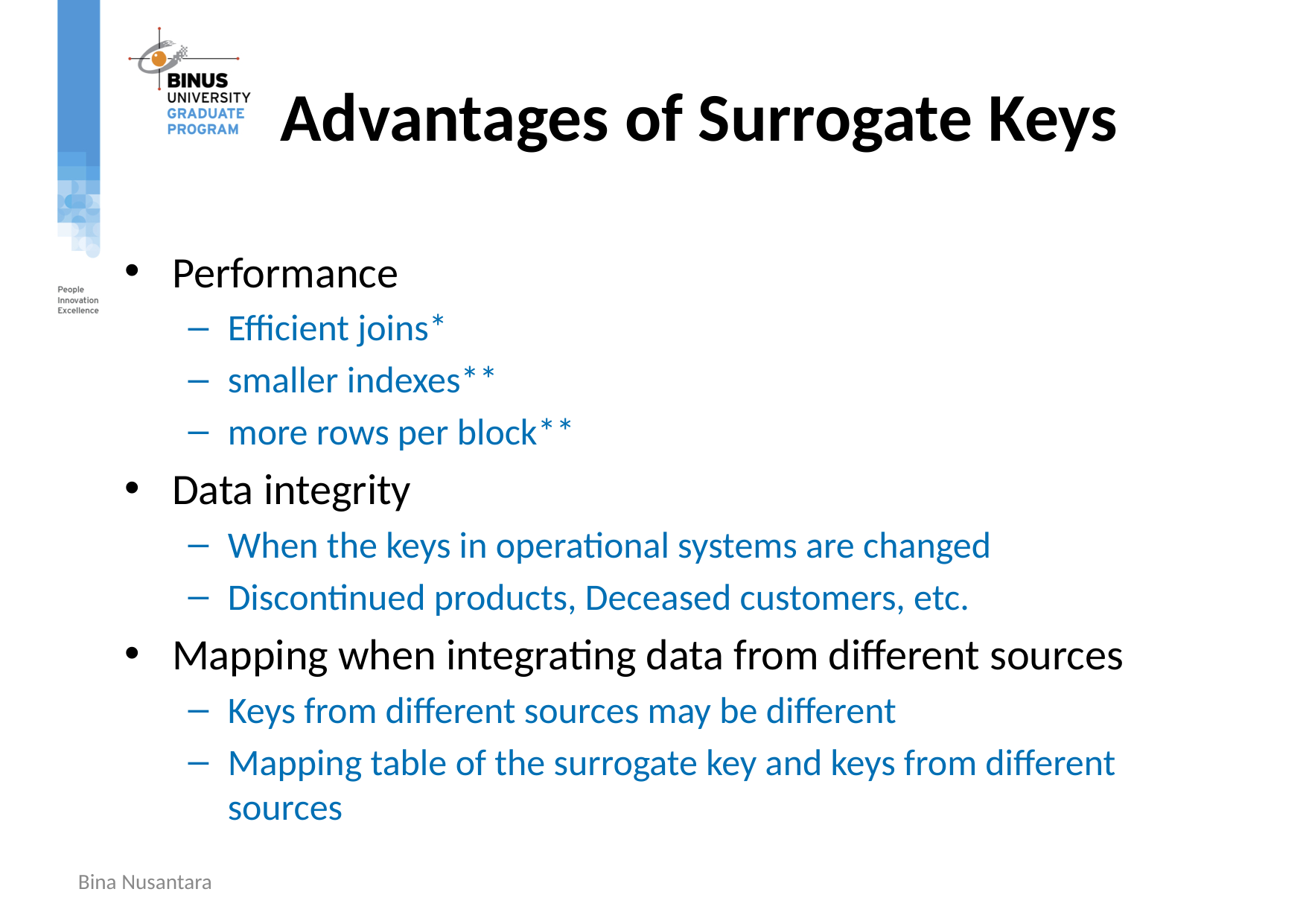

# Advantages of Surrogate Keys
Performance
Efficient joins*
smaller indexes**
more rows per block**
Data integrity
When the keys in operational systems are changed
Discontinued products, Deceased customers, etc.
Mapping when integrating data from different sources
Keys from different sources may be different
Mapping table of the surrogate key and keys from different sources
Bina Nusantara